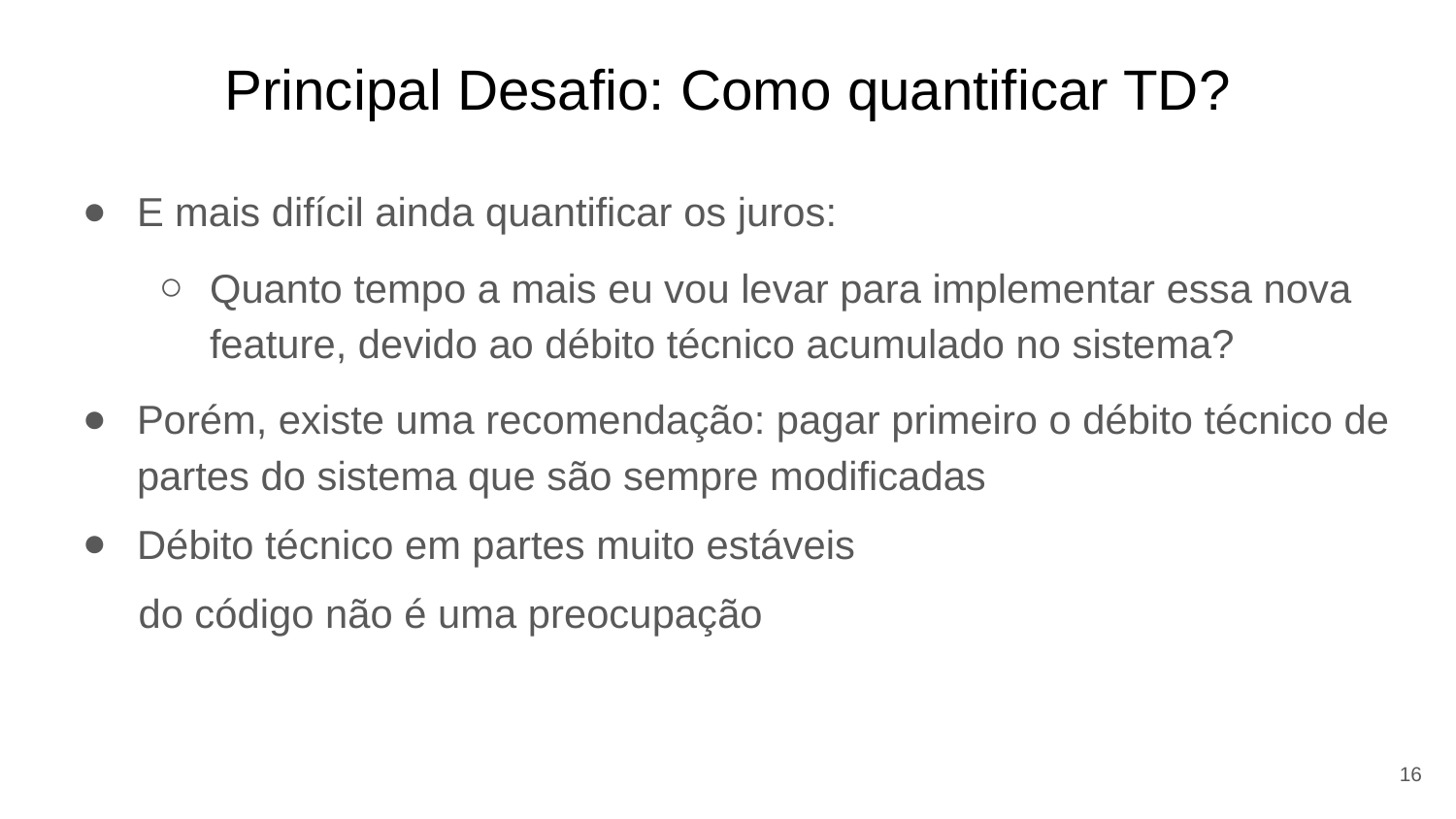

# Principal Desafio: Como quantificar TD?
E mais difícil ainda quantificar os juros:
Quanto tempo a mais eu vou levar para implementar essa nova feature, devido ao débito técnico acumulado no sistema?
Porém, existe uma recomendação: pagar primeiro o débito técnico de partes do sistema que são sempre modificadas
Débito técnico em partes muito estáveis
     do código não é uma preocupação

16